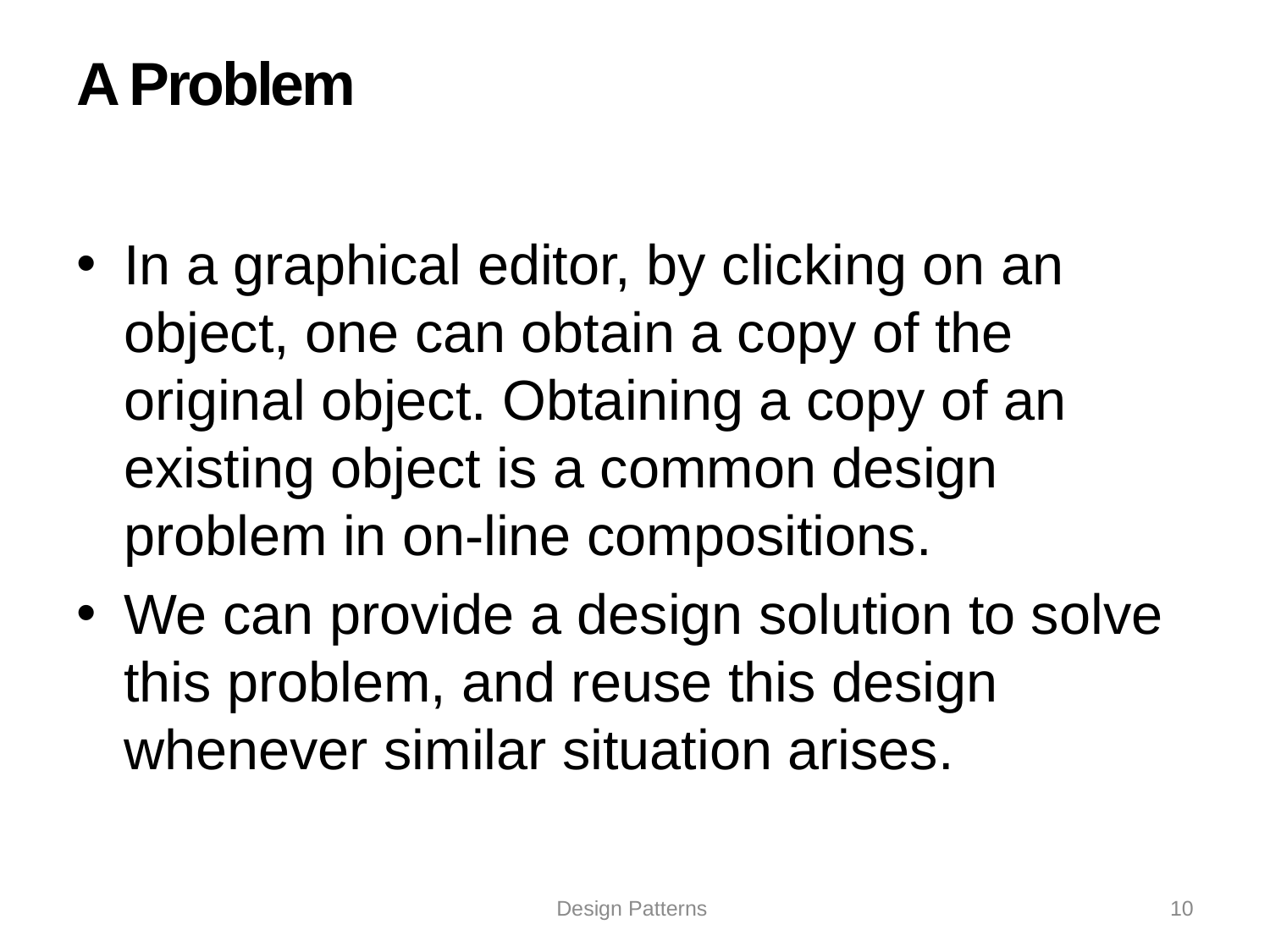

# A Problem
In a graphical editor, by clicking on an object, one can obtain a copy of the original object. Obtaining a copy of an existing object is a common design problem in on-line compositions.
We can provide a design solution to solve this problem, and reuse this design whenever similar situation arises.

Design Patterns
10